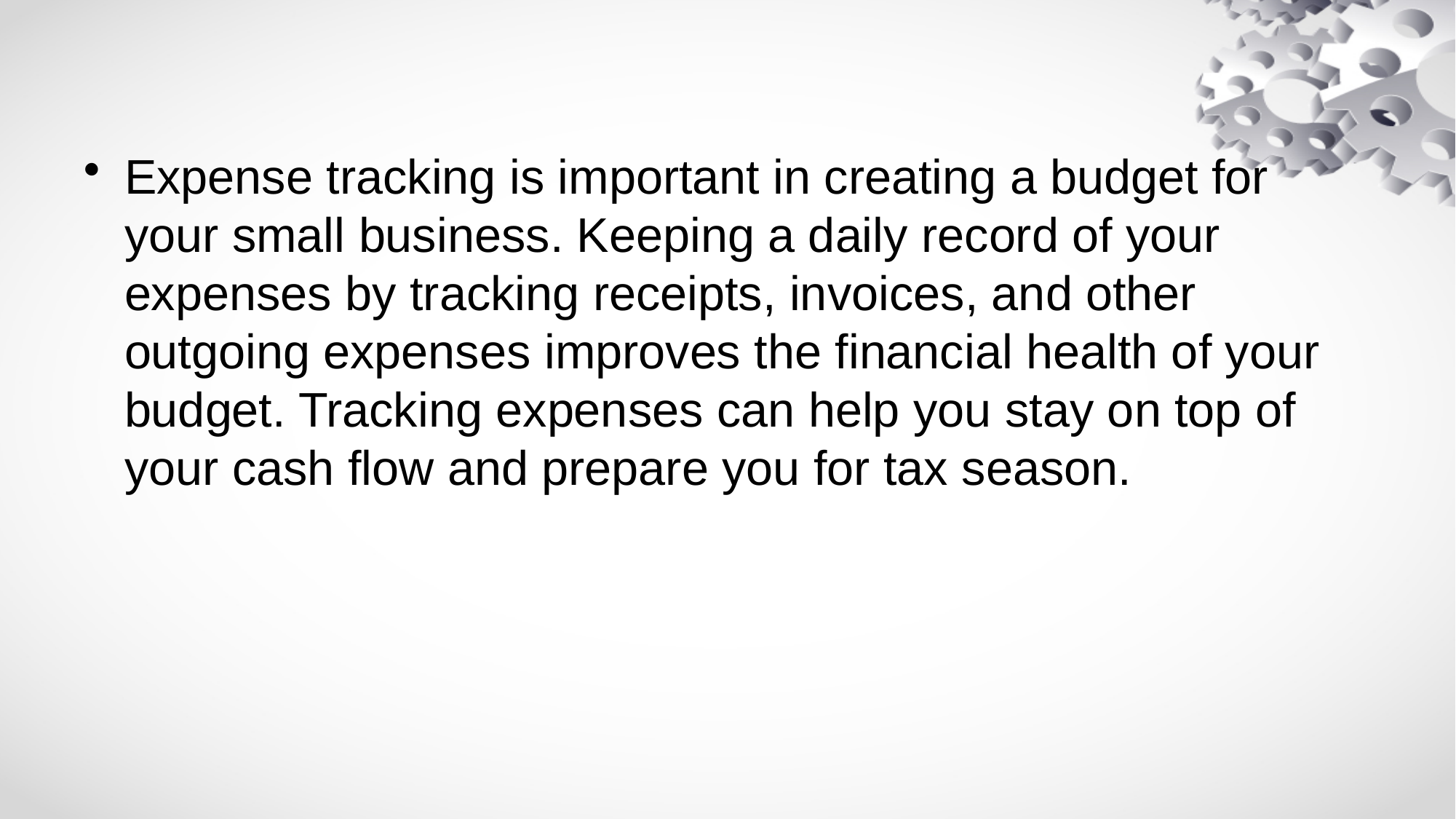

#
Expense tracking is important in creating a budget for your small business. Keeping a daily record of your expenses by tracking receipts, invoices, and other outgoing expenses improves the financial health of your budget. Tracking expenses can help you stay on top of your cash flow and prepare you for tax season.